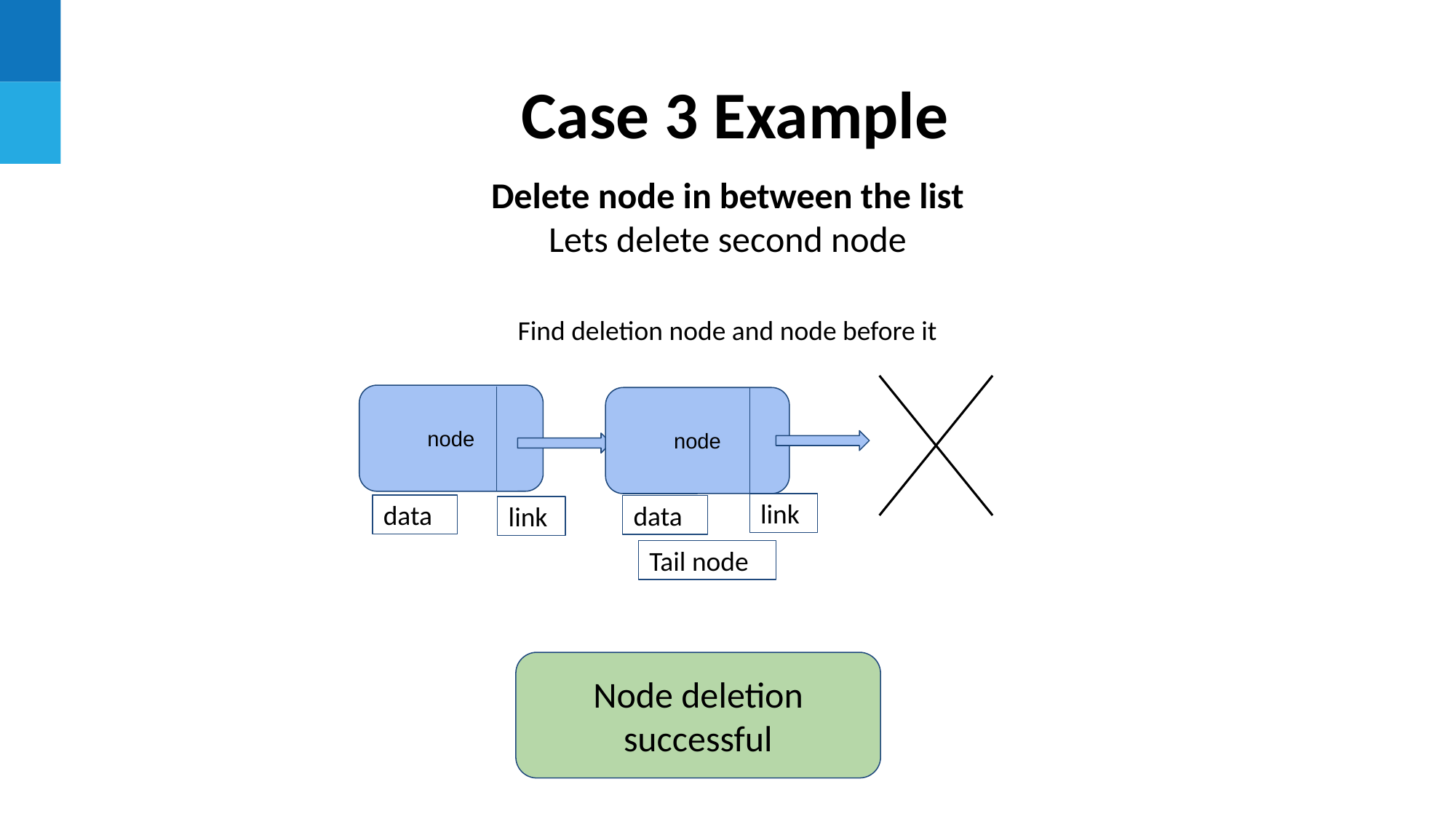

Case 3 Example
Delete node in between the list
Lets delete second node
Find deletion node and node before it
node

link
Tail node
data
node

data
link
Node deletion successful